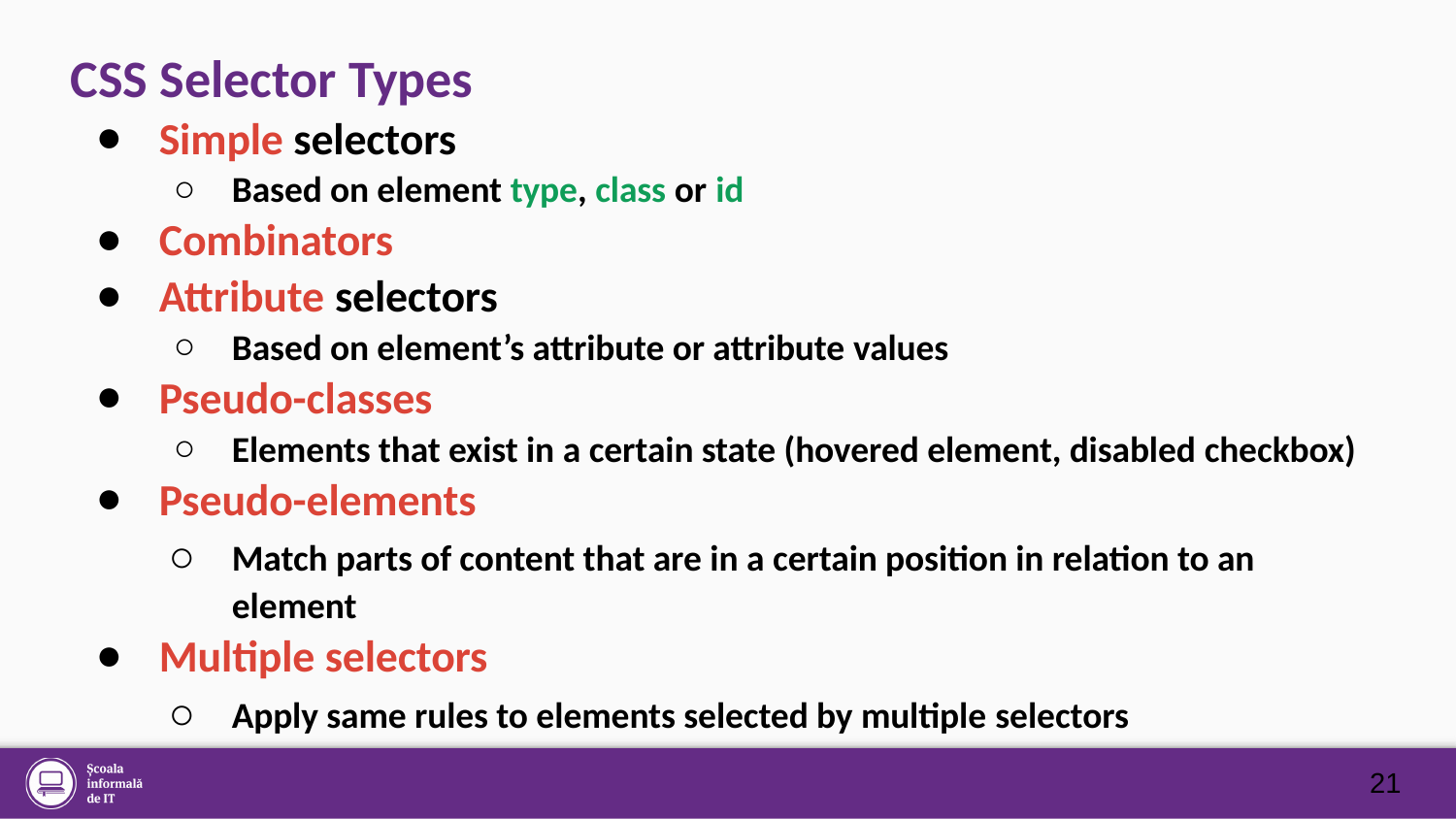

# CSS Selector Types
Simple selectors
Based on element type, class or id
Combinators
Attribute selectors
Based on element’s attribute or attribute values
Pseudo-classes
Elements that exist in a certain state (hovered element, disabled checkbox)
Pseudo-elements
Match parts of content that are in a certain position in relation to an  element
Multiple selectors
Apply same rules to elements selected by multiple selectors

21